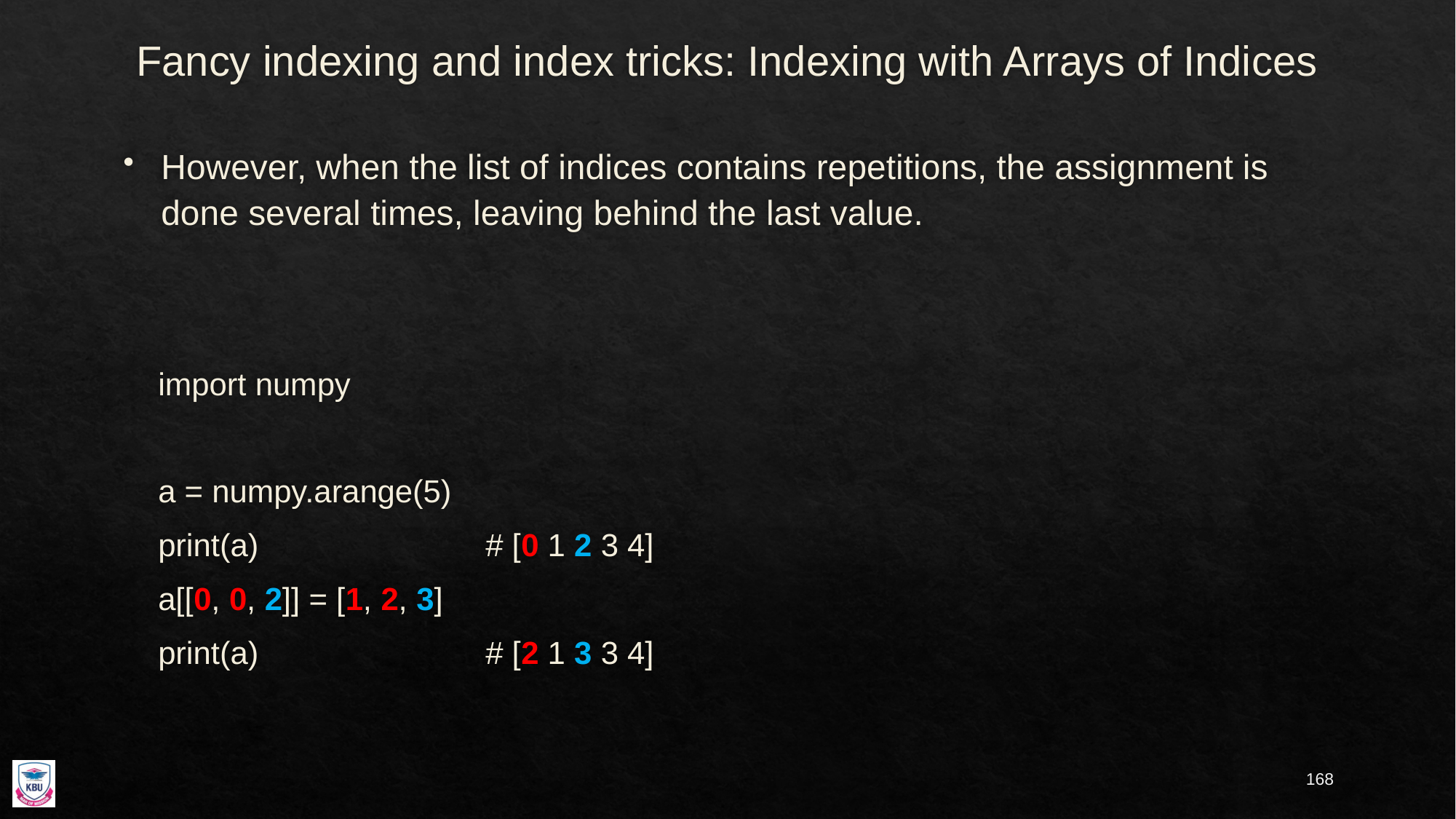

# Fancy indexing and index tricks: Indexing with Arrays of Indices
However, when the list of indices contains repetitions, the assignment is done several times, leaving behind the last value.

import numpy

a = numpy.arange(5)
print(a)			# [0 1 2 3 4]
a[[0, 0, 2]] = [1, 2, 3]
print(a)			# [2 1 3 3 4]
168